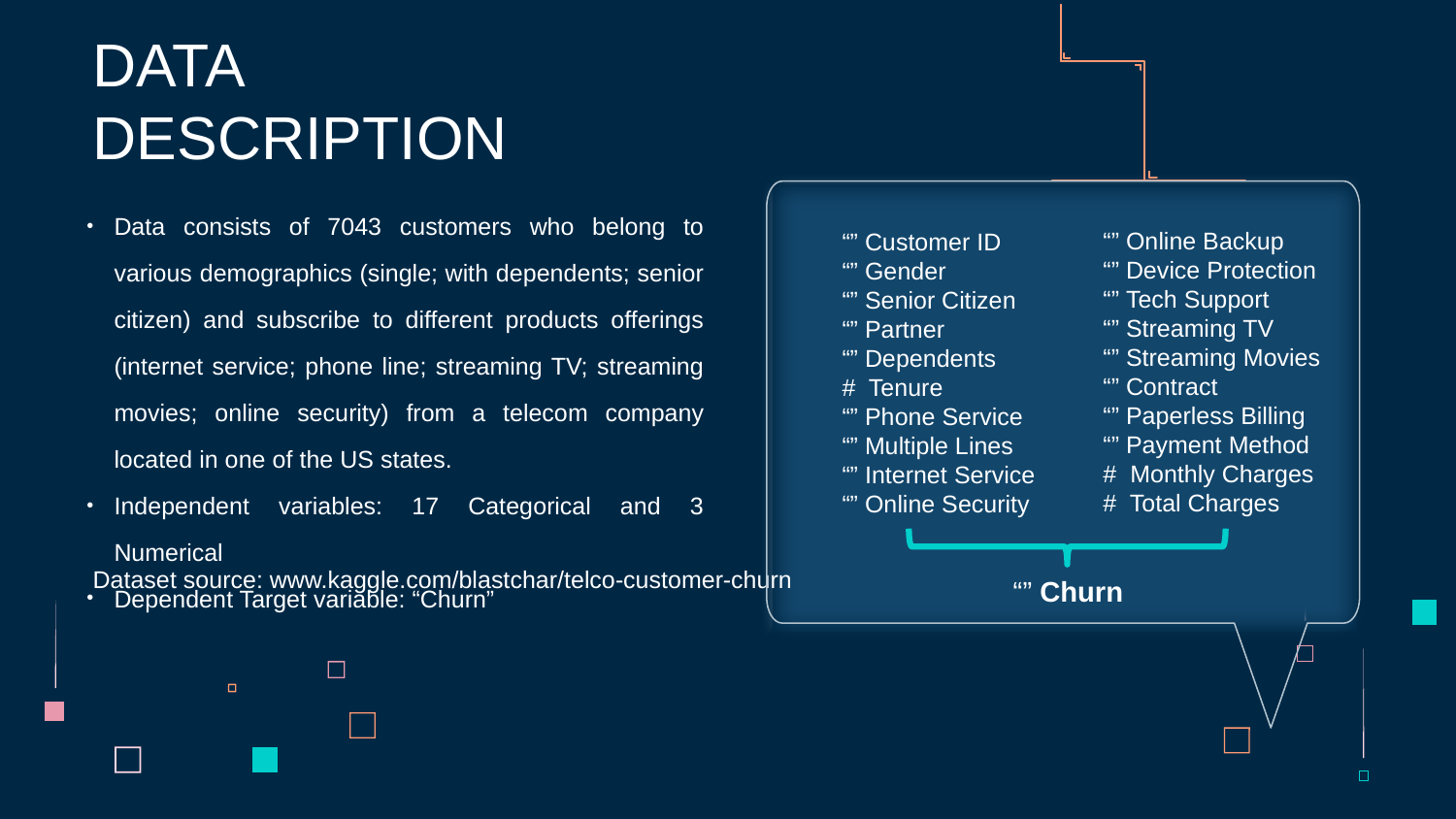

# DATA DESCRIPTION

“” Online Backup
“” Device Protection
“” Tech Support
“” Streaming TV
“” Streaming Movies
“” Contract
“” Paperless Billing
“” Payment Method
#  Monthly Charges
#  Total Charges
“” Customer ID
“” Gender
“” Senior Citizen
“” Partner
“” Dependents
#  Tenure
“” Phone Service
“” Multiple Lines
“” Internet Service
“” Online Security

“” Churn
Data consists of 7043 customers who belong to various demographics (single; with dependents; senior citizen) and subscribe to different products offerings (internet service; phone line; streaming TV; streaming movies; online security) from a telecom company located in one of the US states.
Independent variables: 17 Categorical and 3 Numerical
Dependent Target variable: “Churn”

Dataset source: www.kaggle.com/blastchar/telco-customer-churn